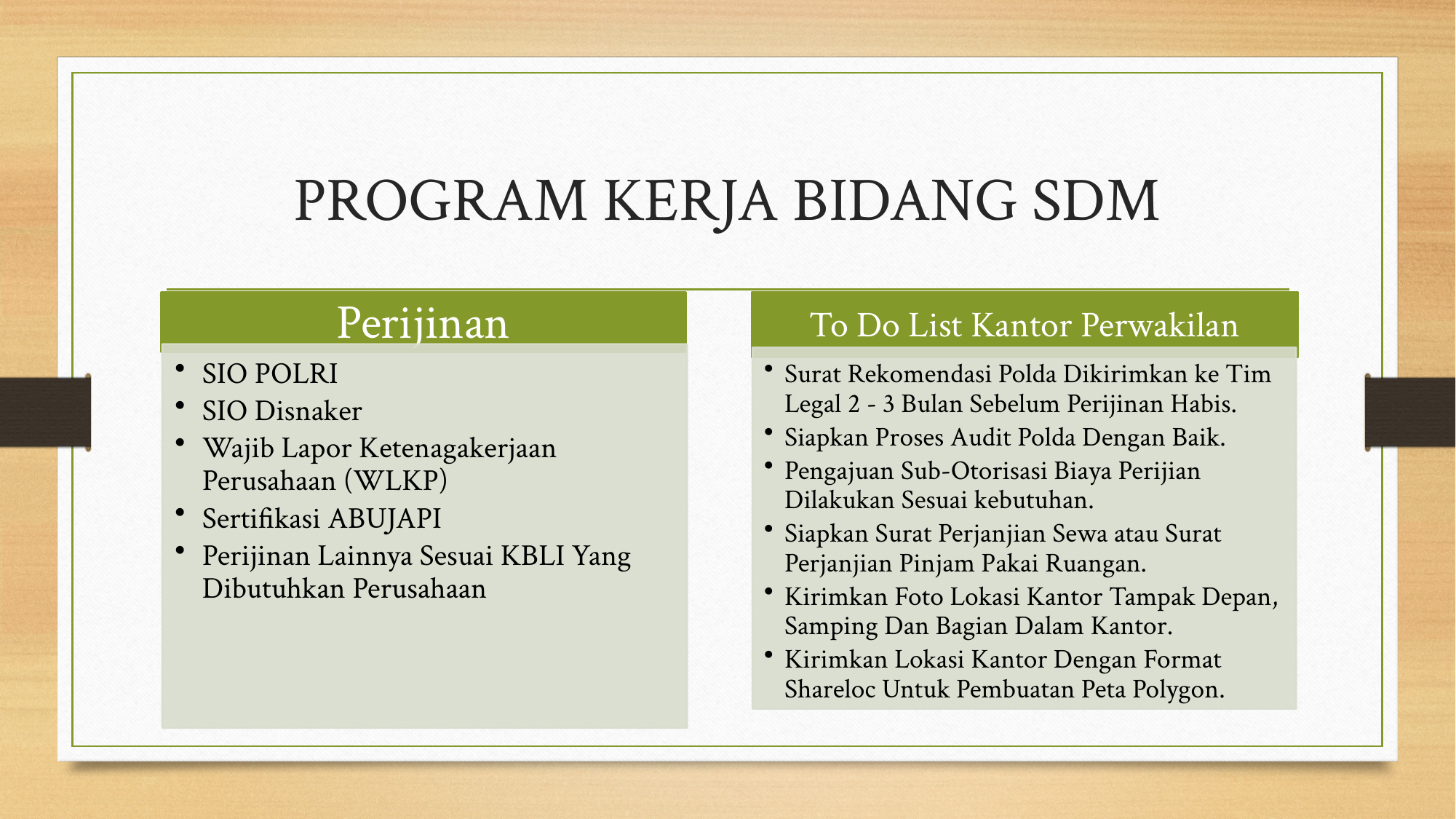

# PROGRAM KERJA BIDANG SDM
Perijinan
SIO POLRI
SIO Disnaker
Wajib Lapor Ketenagakerjaan Perusahaan (WLKP)
Sertifikasi ABUJAPI
Perijinan Lainnya Sesuai KBLI Yang Dibutuhkan Perusahaan
To Do List Kantor Perwakilan
Surat Rekomendasi Polda Dikirimkan ke Tim Legal 2 - 3 Bulan Sebelum Perijinan Habis.
Siapkan Proses Audit Polda Dengan Baik.
Pengajuan Sub-Otorisasi Biaya Perijian Dilakukan Sesuai kebutuhan.
Siapkan Surat Perjanjian Sewa atau Surat Perjanjian Pinjam Pakai Ruangan.
Kirimkan Foto Lokasi Kantor Tampak Depan, Samping Dan Bagian Dalam Kantor.
Kirimkan Lokasi Kantor Dengan Format Shareloc Untuk Pembuatan Peta Polygon.